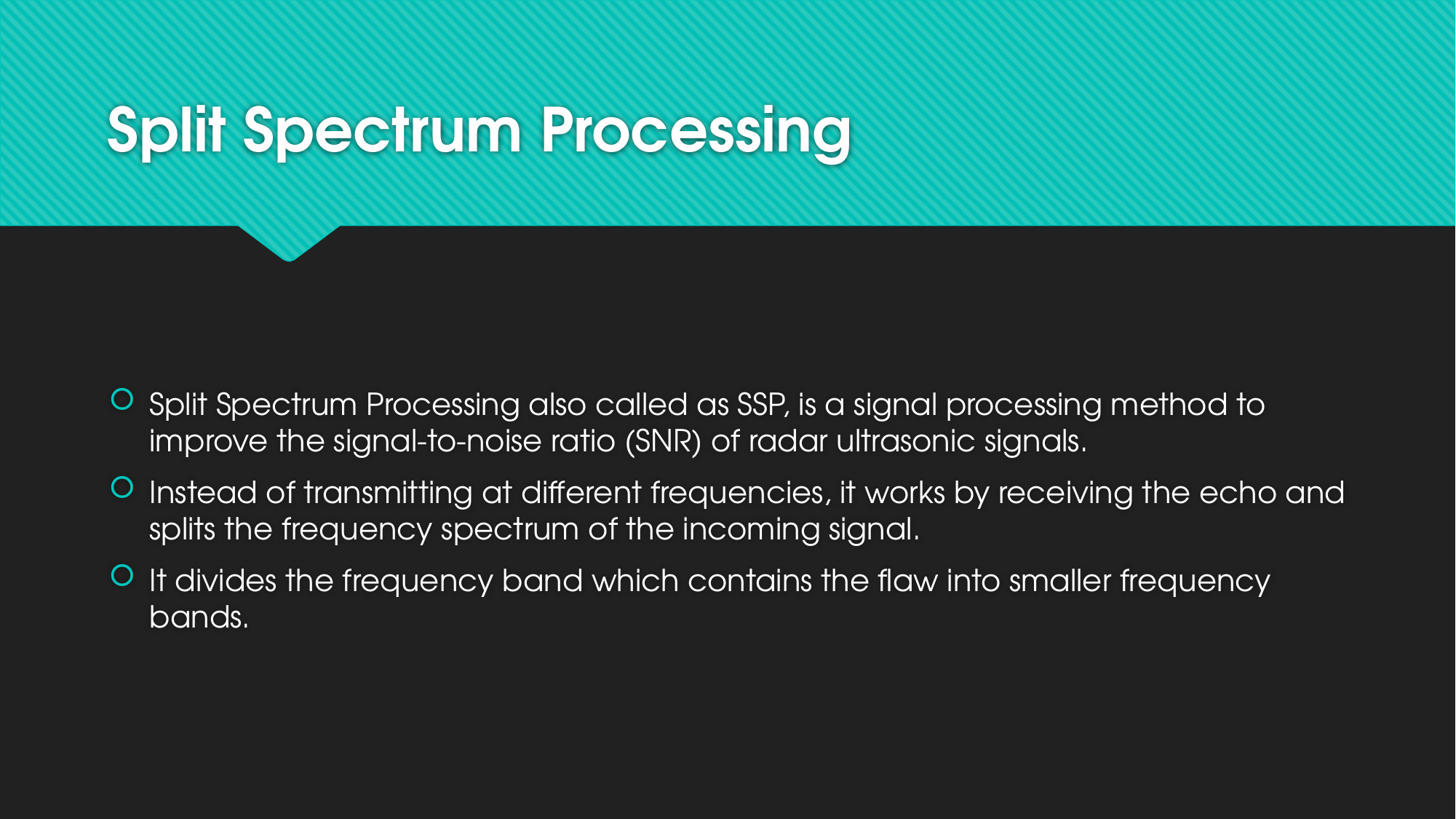

# Split Spectrum Processing
Split Spectrum Processing also called as SSP, is a signal processing method to improve the signal-to-noise ratio (SNR) of radar ultrasonic signals.
Instead of transmitting at different frequencies, it works by receiving the echo and splits the frequency spectrum of the incoming signal.
It divides the frequency band which contains the flaw into smaller frequency bands.